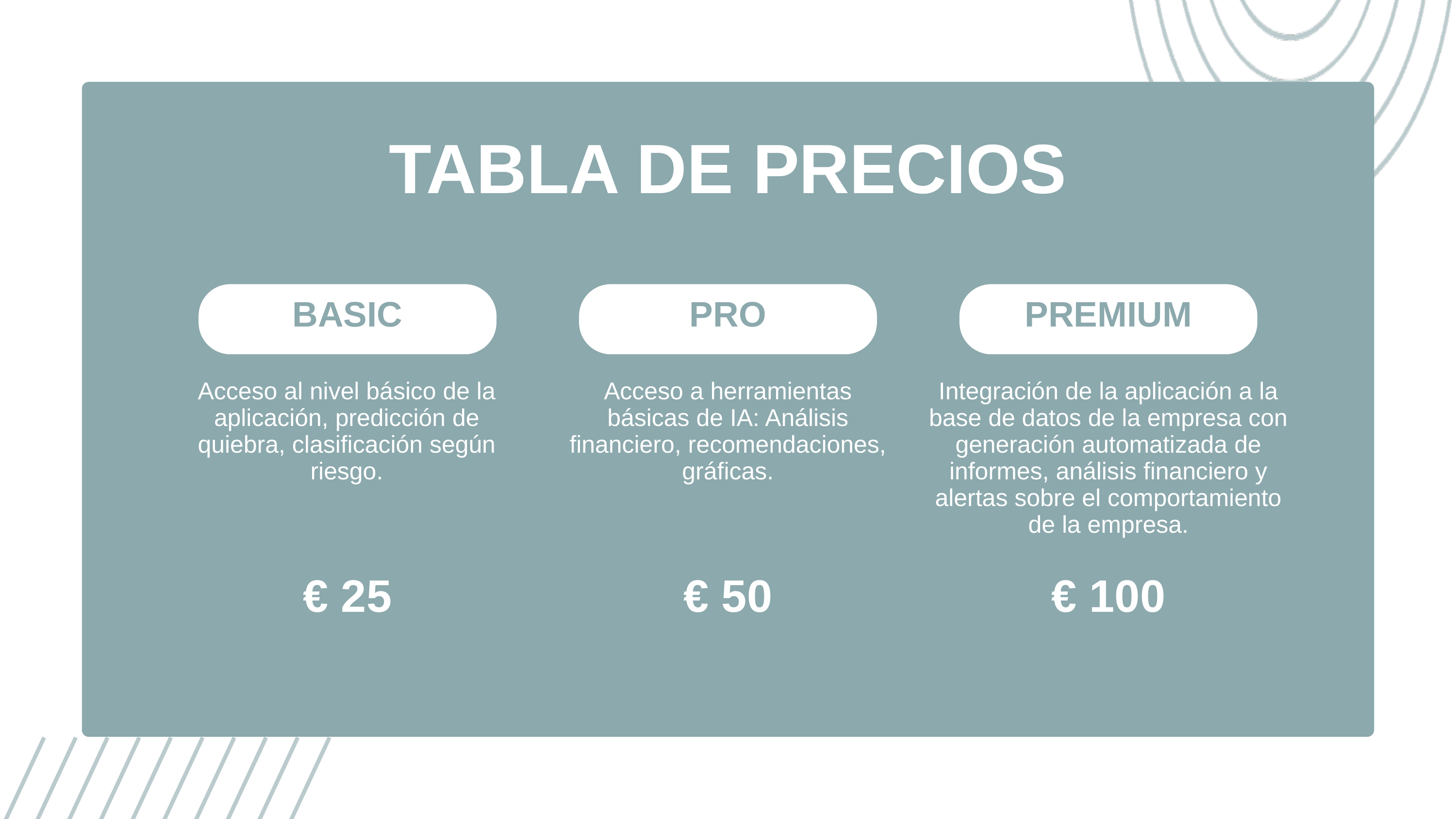

TABLA DE PRECIOS

BASIC
PRO
PREMIUM
Acceso al nivel básico de la aplicación, predicción de quiebra, clasificación según riesgo.
Acceso a herramientas básicas de IA: Análisis financiero, recomendaciones, gráficas.
Integración de la aplicación a la base de datos de la empresa con generación automatizada de informes, análisis financiero y alertas sobre el comportamiento de la empresa.
€ 25
€ 50
€ 100